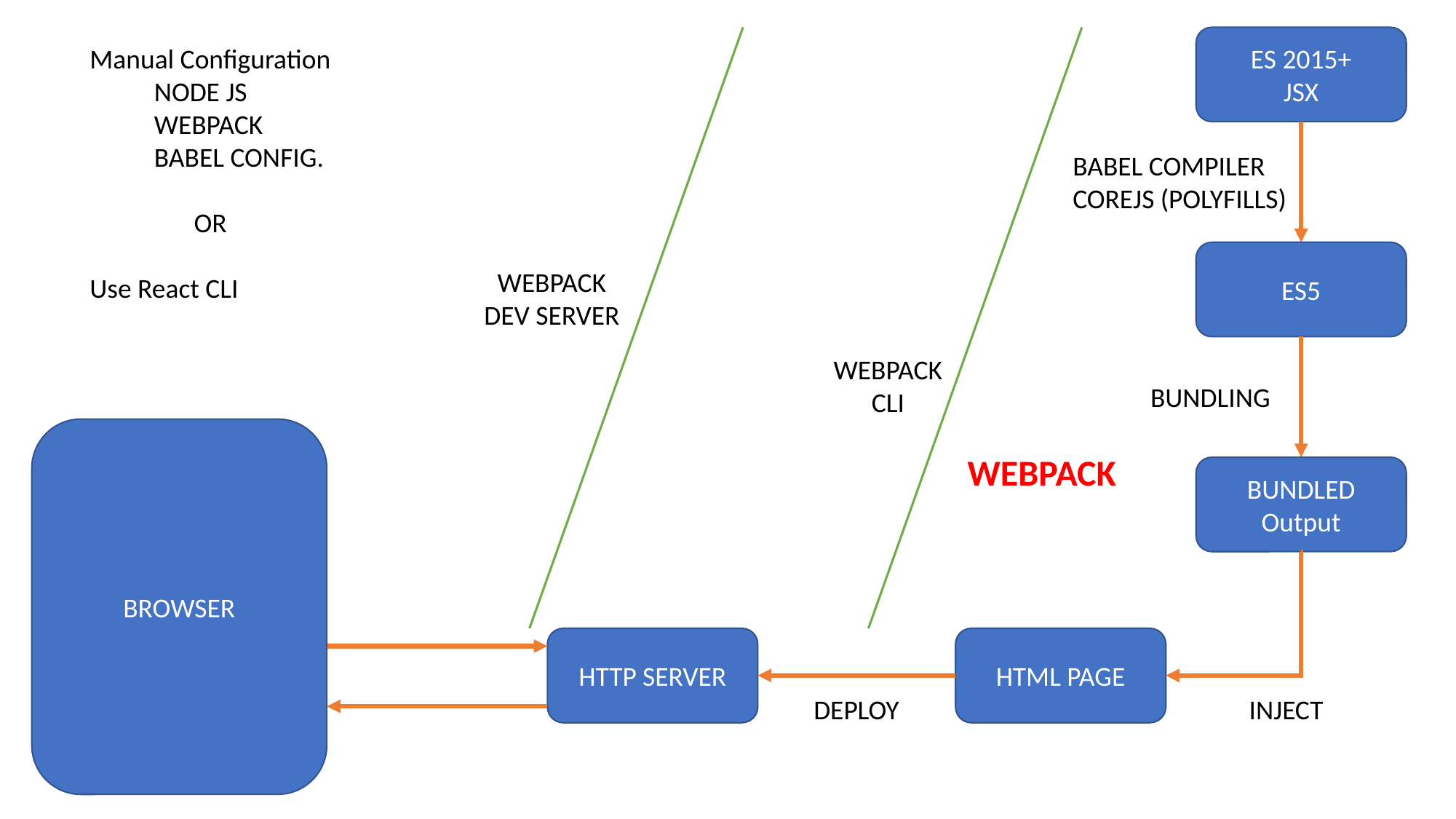

ES 2015+
JSX
Manual Configuration
	NODE JS
	WEBPACK
	BABEL CONFIG.

OR

Use React CLI
BABEL COMPILER
COREJS (POLYFILLS)
ES5
WEBPACK
DEV SERVER
WEBPACK
CLI
BUNDLING
BROWSER
WEBPACK
BUNDLED
Output
HTML PAGE
HTTP SERVER
DEPLOY
INJECT